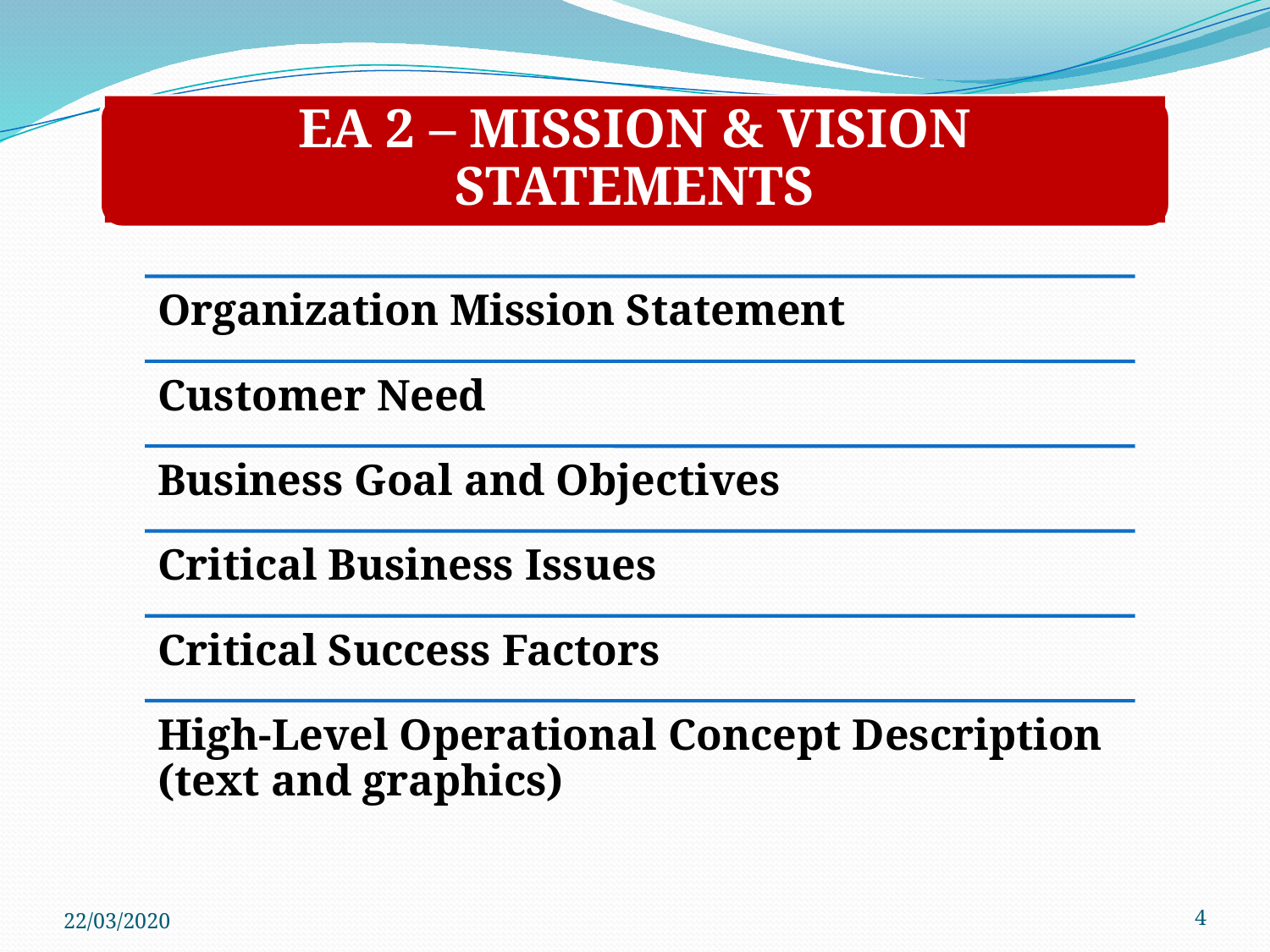

EA 2 – MISSION & VISION STATEMENTS
Organization Mission Statement
Customer Need
Business Goal and Objectives
Critical Business Issues
Critical Success Factors
High-Level Operational Concept Description (text and graphics)
22/03/2020
4